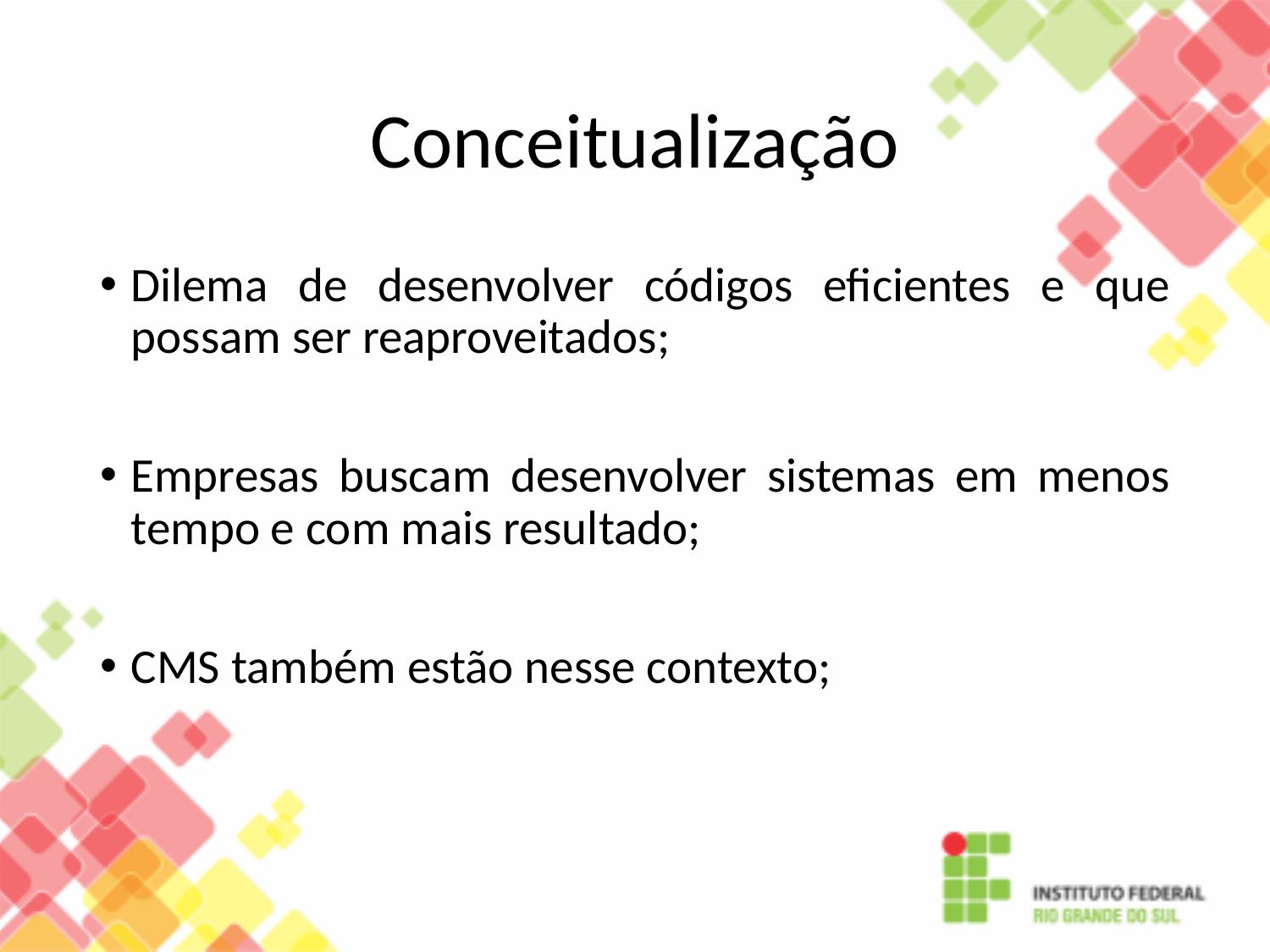

# Conceitualização
Dilema de desenvolver códigos eficientes e que possam ser reaproveitados;

Empresas buscam desenvolver sistemas em menos tempo e com mais resultado;

CMS também estão nesse contexto;